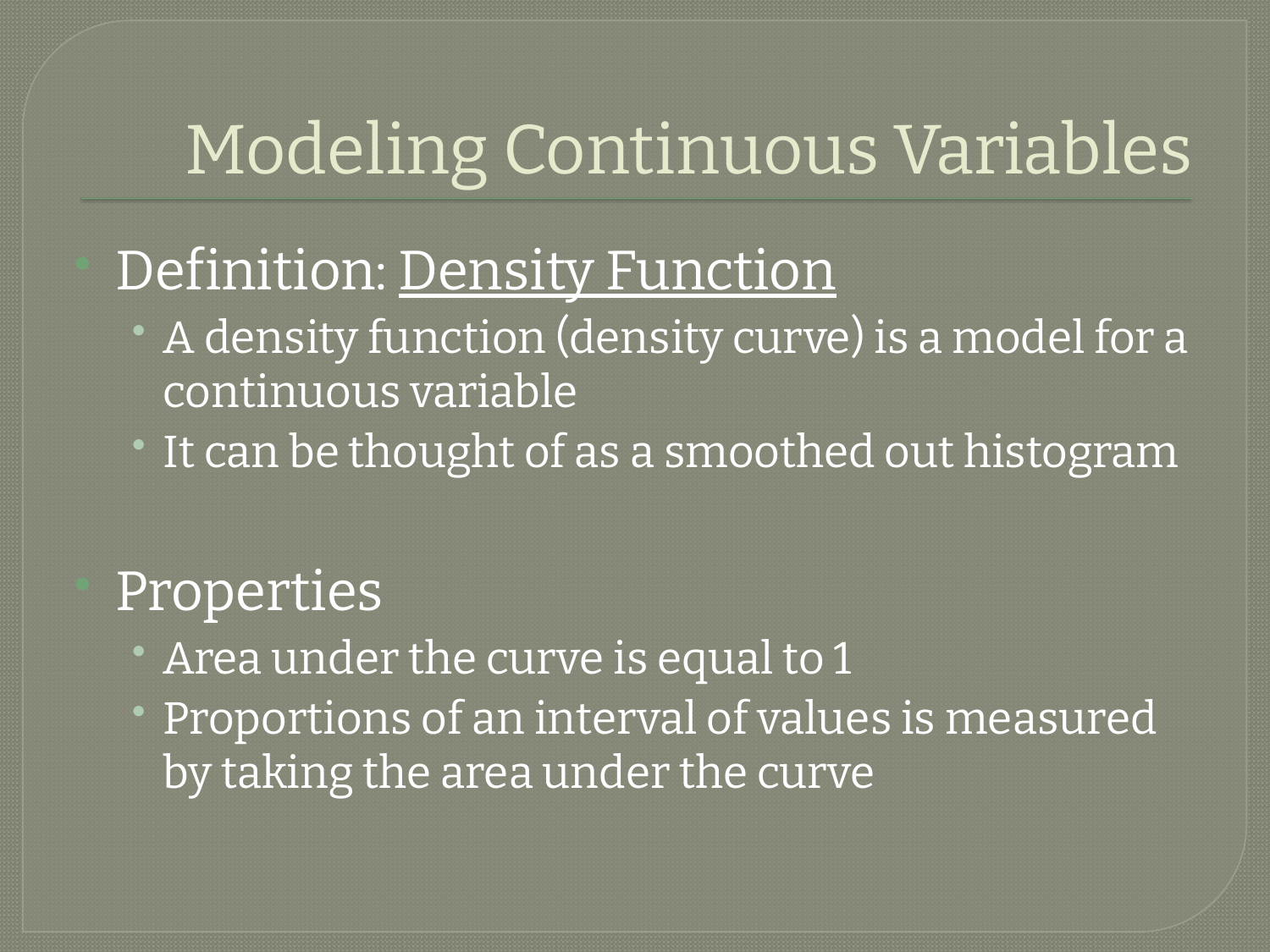

# Modeling Continuous Variables
Definition: Density Function
A density function (density curve) is a model for a continuous variable
It can be thought of as a smoothed out histogram

Properties
Area under the curve is equal to 1
Proportions of an interval of values is measured by taking the area under the curve